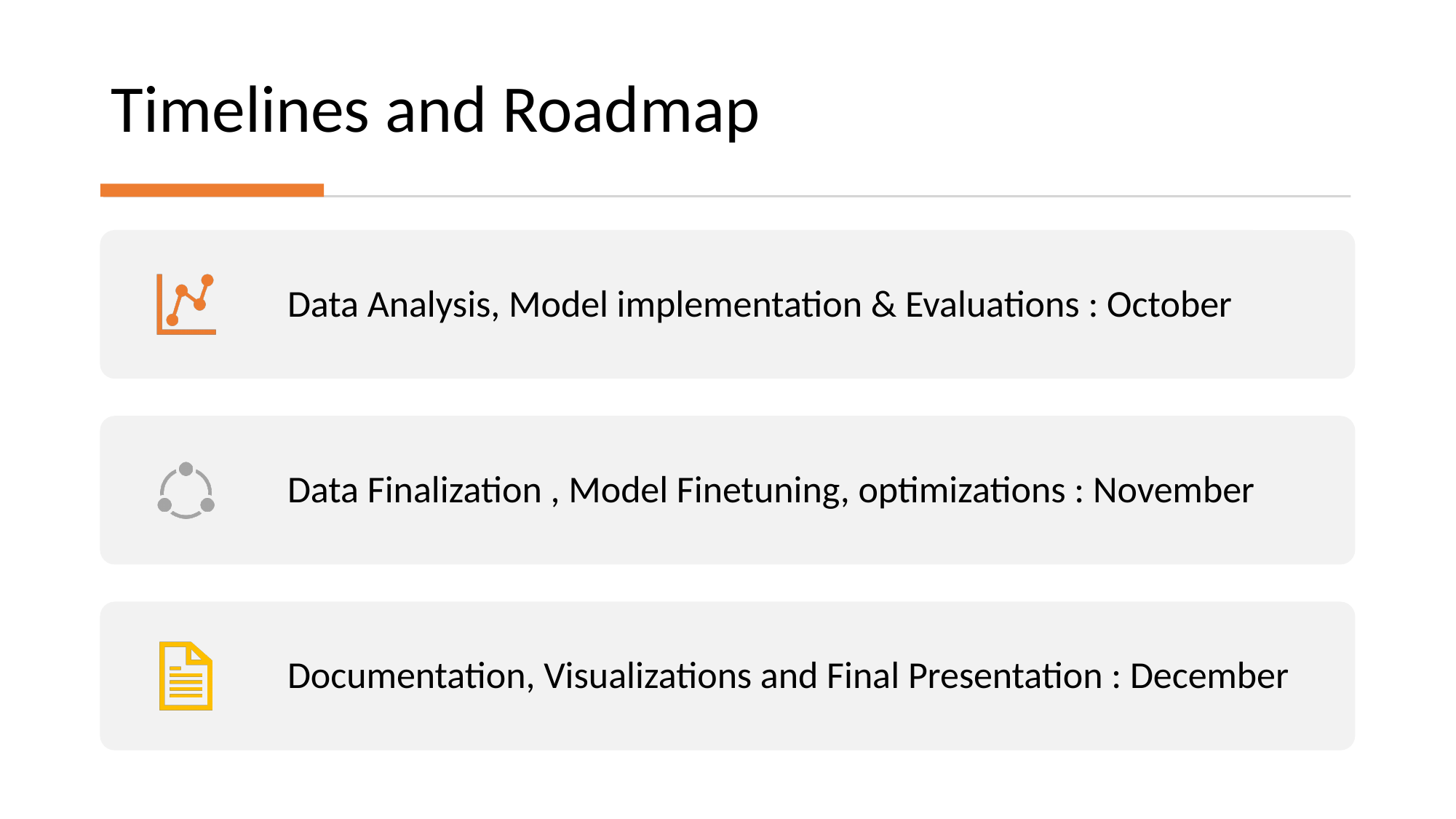

# Timelines and Roadmap

Data Analysis, Model implementation & Evaluations : October
Data Finalization , Model Finetuning, optimizations : November
Documentation, Visualizations and Final Presentation : December